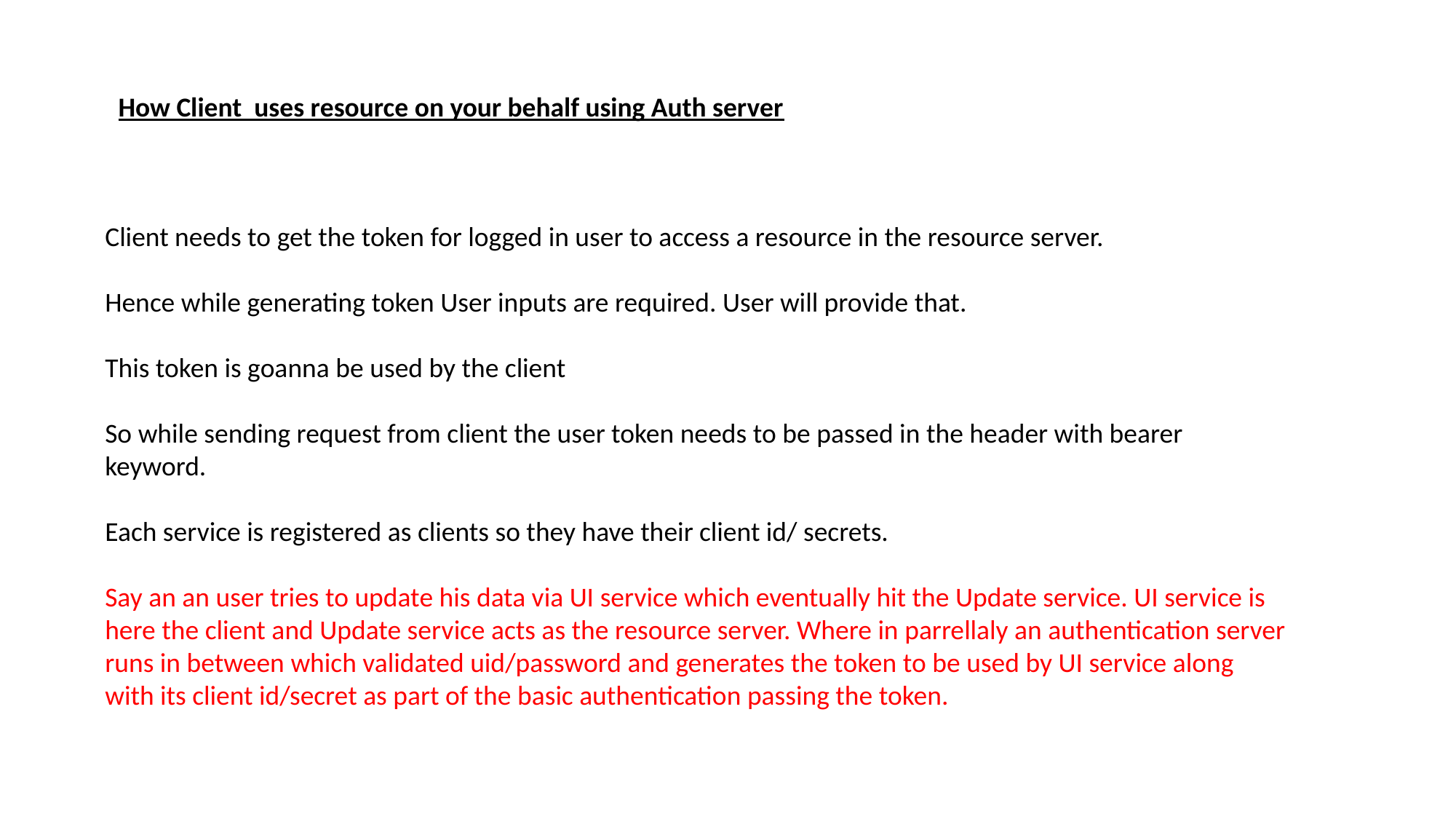

How Client  uses resource on your behalf using Auth server
Client needs to get the token for logged in user to access a resource in the resource server.

Hence while generating token User inputs are required. User will provide that.

This token is goanna be used by the client

So while sending request from client the user token needs to be passed in the header with bearer keyword.

Each service is registered as clients so they have their client id/ secrets.

Say an an user tries to update his data via UI service which eventually hit the Update service. UI service is here the client and Update service acts as the resource server. Where in parrellaly an authentication server runs in between which validated uid/password and generates the token to be used by UI service along with its client id/secret as part of the basic authentication passing the token.